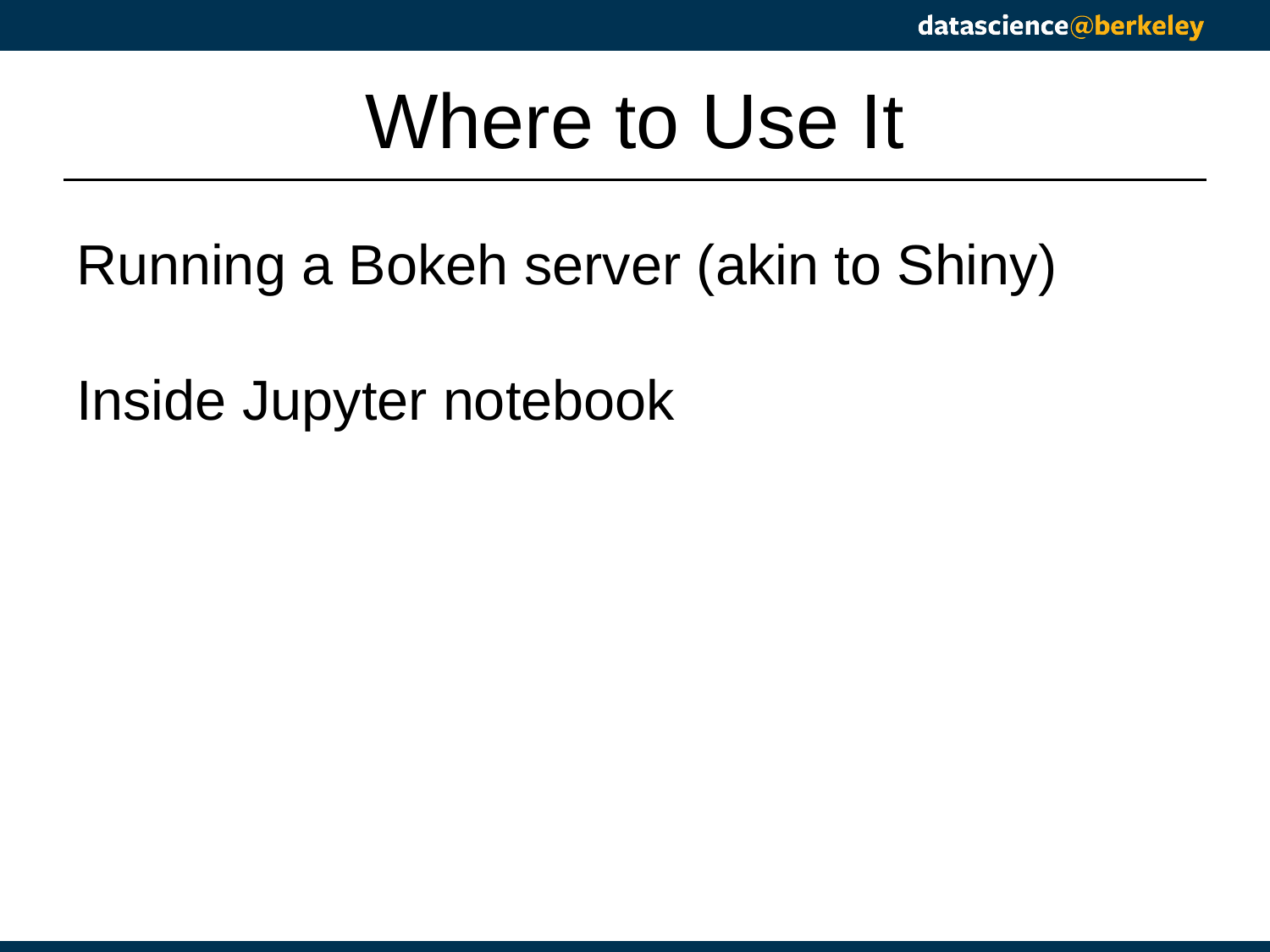

# Where to Use It
Running a Bokeh server (akin to Shiny)

Inside Jupyter notebook